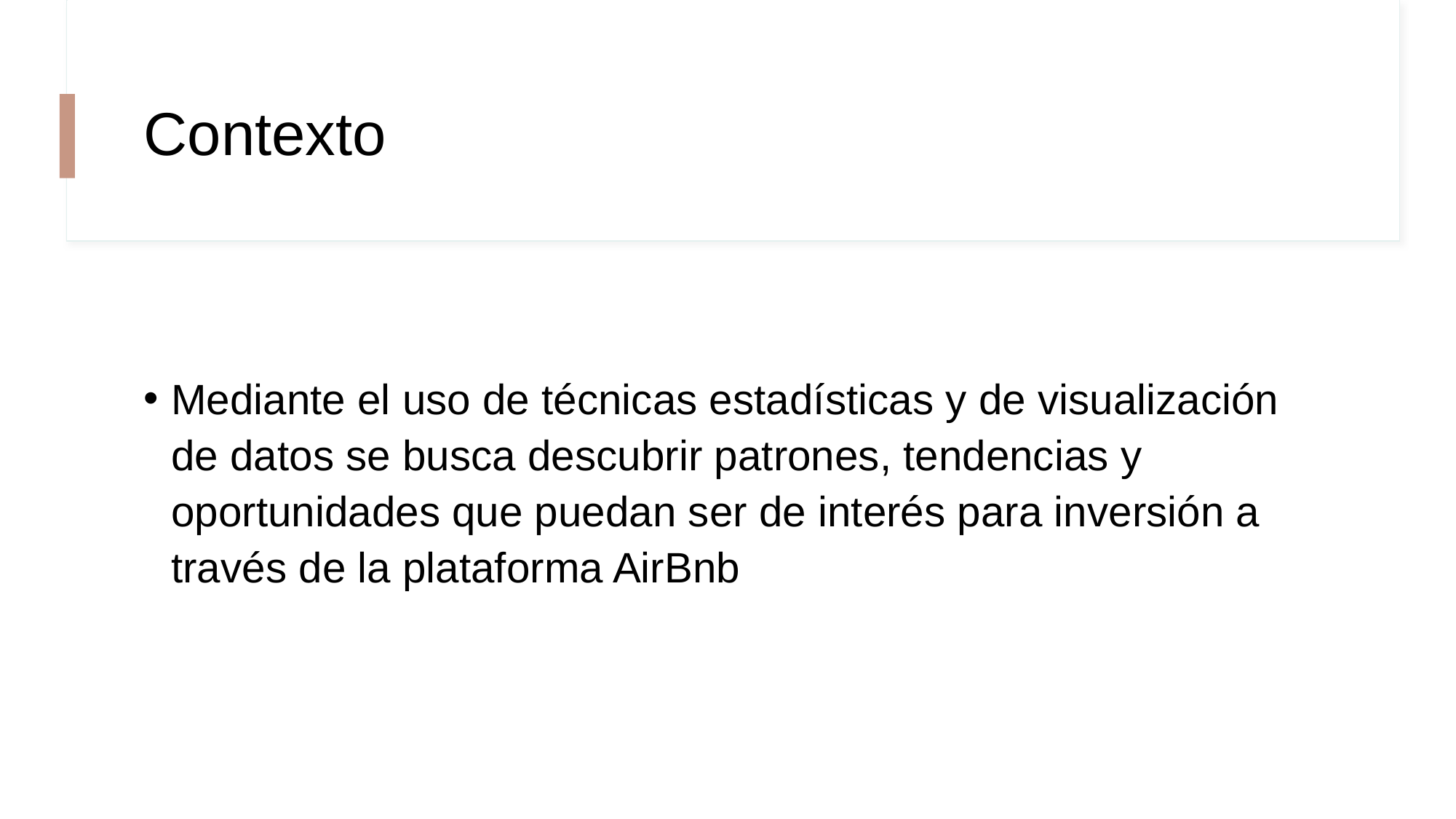

# Contexto

Mediante el uso de técnicas estadísticas y de visualización de datos se busca descubrir patrones, tendencias y oportunidades que puedan ser de interés para inversión a través de la plataforma AirBnb